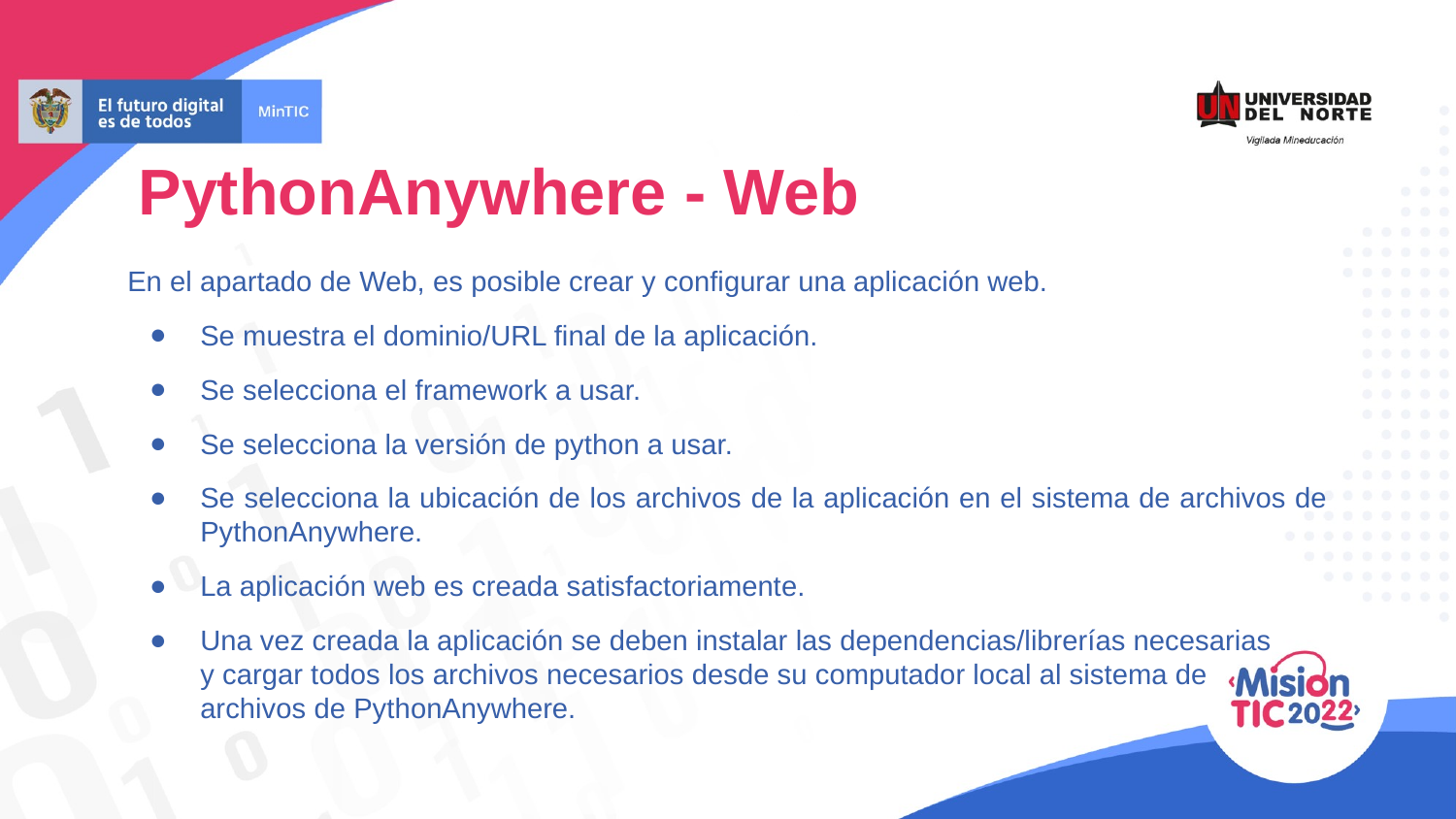

PythonAnywhere - Web
En el apartado de Web, es posible crear y configurar una aplicación web.
Se muestra el dominio/URL final de la aplicación.
Se selecciona el framework a usar.
Se selecciona la versión de python a usar.
Se selecciona la ubicación de los archivos de la aplicación en el sistema de archivos de PythonAnywhere.
La aplicación web es creada satisfactoriamente.
Una vez creada la aplicación se deben instalar las dependencias/librerías necesarias
y cargar todos los archivos necesarios desde su computador local al sistema de
archivos de PythonAnywhere.